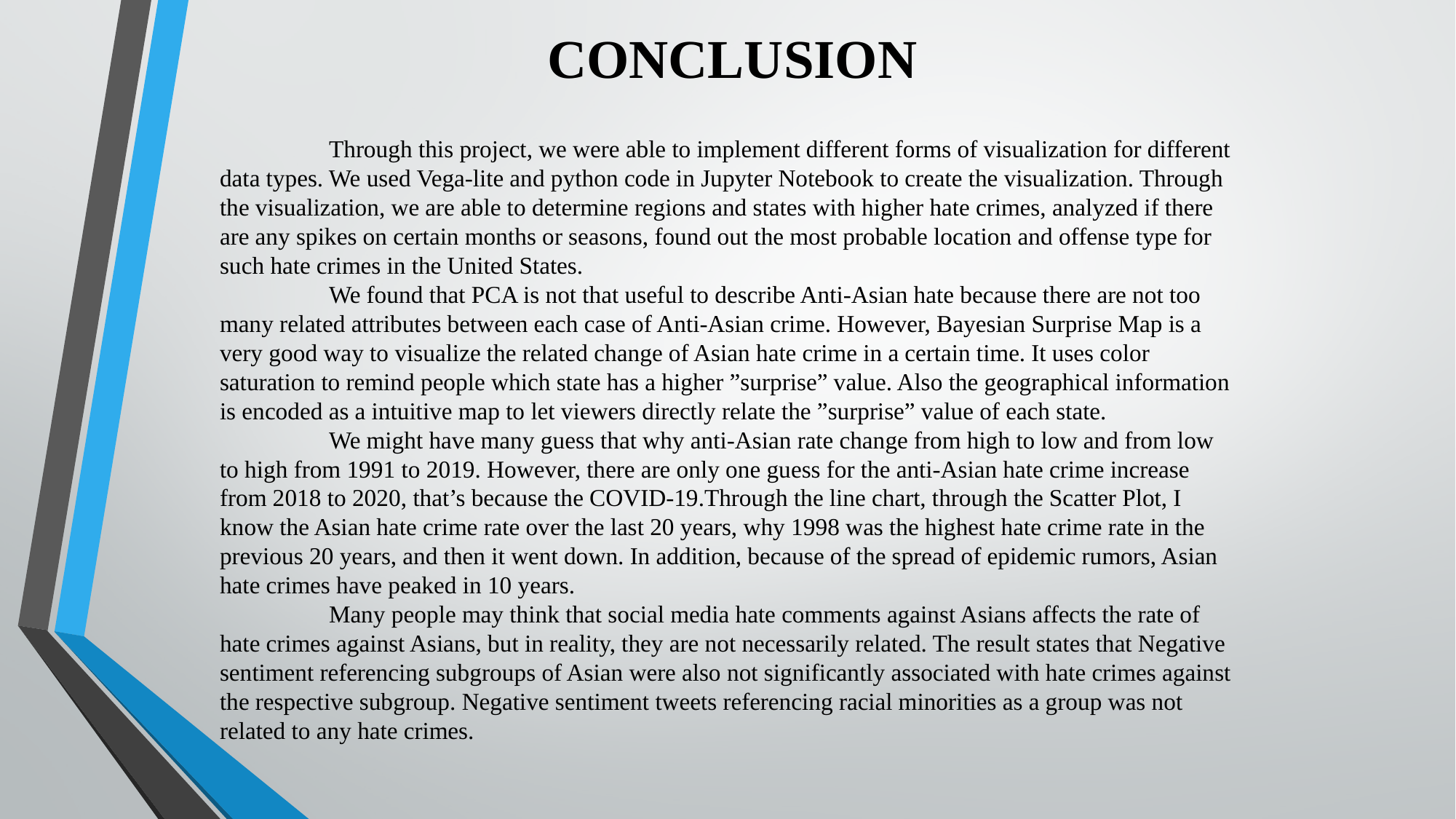

CONCLUSION
	Through this project, we were able to implement different forms of visualization for different data types. We used Vega-lite and python code in Jupyter Notebook to create the visualization. Through the visualization, we are able to determine regions and states with higher hate crimes, analyzed if there are any spikes on certain months or seasons, found out the most probable location and offense type for such hate crimes in the United States.
	We found that PCA is not that useful to describe Anti-Asian hate because there are not too many related attributes between each case of Anti-Asian crime. However, Bayesian Surprise Map is a very good way to visualize the related change of Asian hate crime in a certain time. It uses color saturation to remind people which state has a higher ”surprise” value. Also the geographical information is encoded as a intuitive map to let viewers directly relate the ”surprise” value of each state.
	We might have many guess that why anti-Asian rate change from high to low and from low to high from 1991 to 2019. However, there are only one guess for the anti-Asian hate crime increase from 2018 to 2020, that’s because the COVID-19.Through the line chart, through the Scatter Plot, I know the Asian hate crime rate over the last 20 years, why 1998 was the highest hate crime rate in the previous 20 years, and then it went down. In addition, because of the spread of epidemic rumors, Asian hate crimes have peaked in 10 years.
	Many people may think that social media hate comments against Asians affects the rate of hate crimes against Asians, but in reality, they are not necessarily related. The result states that Negative sentiment referencing subgroups of Asian were also not significantly associated with hate crimes against the respective subgroup. Negative sentiment tweets referencing racial minorities as a group was not related to any hate crimes.